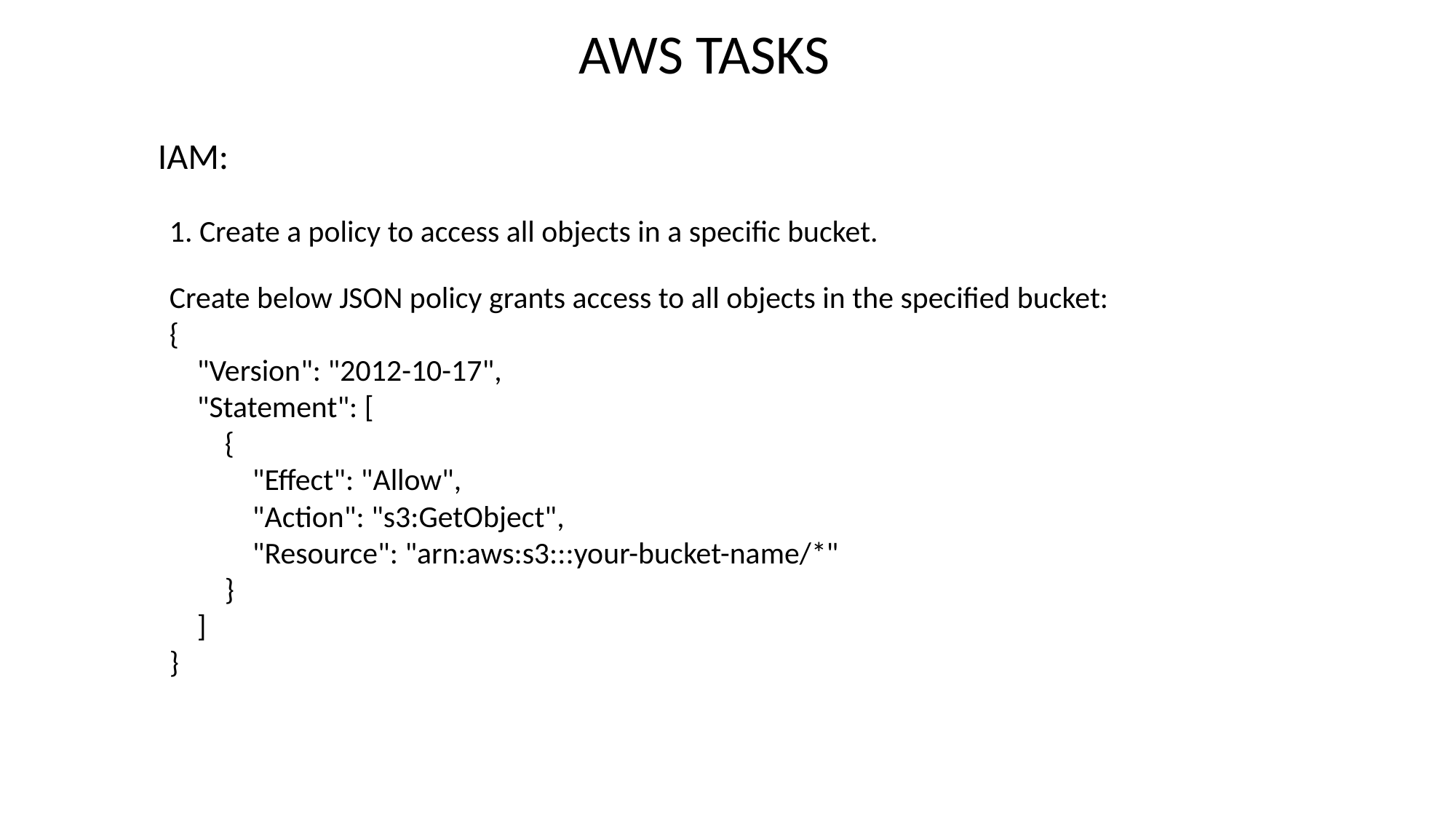

# AWS TASKS
IAM:
1. Create a policy to access all objects in a specific bucket.
Create below JSON policy grants access to all objects in the specified bucket:
{
    "Version": "2012-10-17",
    "Statement": [
        {
            "Effect": "Allow",
            "Action": "s3:GetObject",
            "Resource": "arn:aws:s3:::your-bucket-name/*"
        }
    ]
}